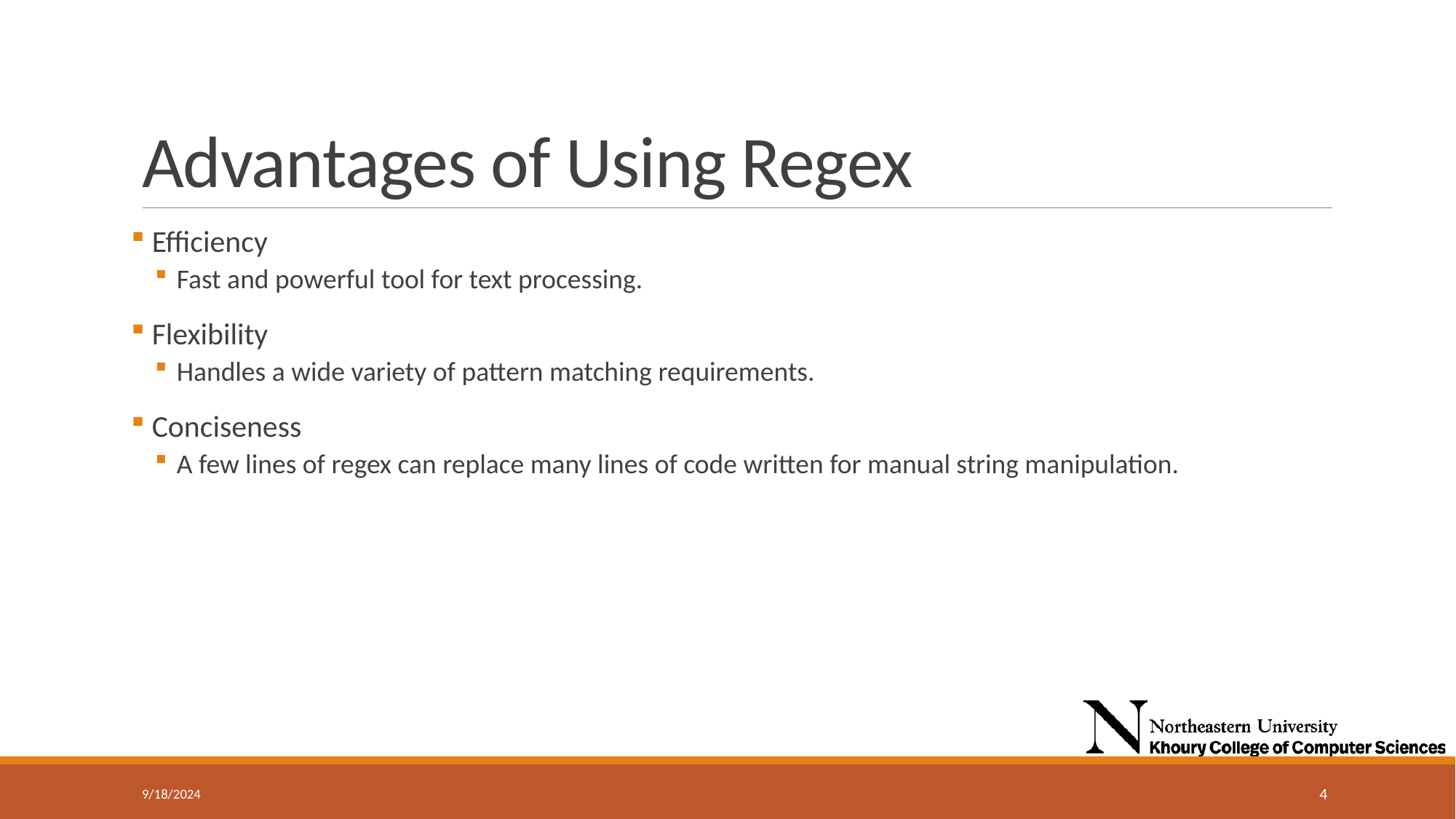

# Advantages of Using Regex
 Efficiency
Fast and powerful tool for text processing.
 Flexibility
Handles a wide variety of pattern matching requirements.
 Conciseness
A few lines of regex can replace many lines of code written for manual string manipulation.

9/18/2024
4